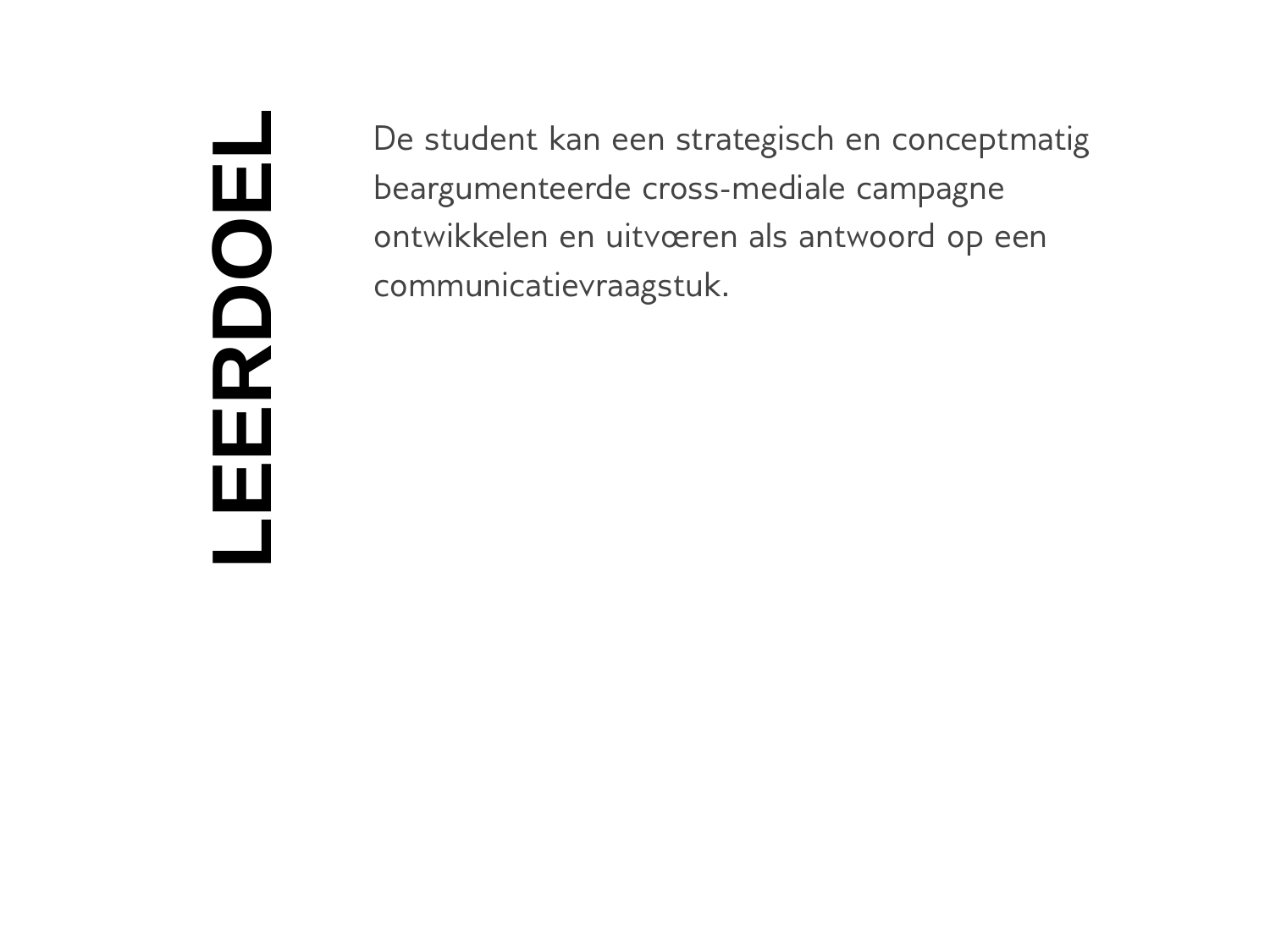

De student kan een strategisch en conceptmatig beargumenteerde cross-mediale campagne ontwikkelen en uitvoeren als antwoord op een communicatievraagstuk.

# LEERDOEL